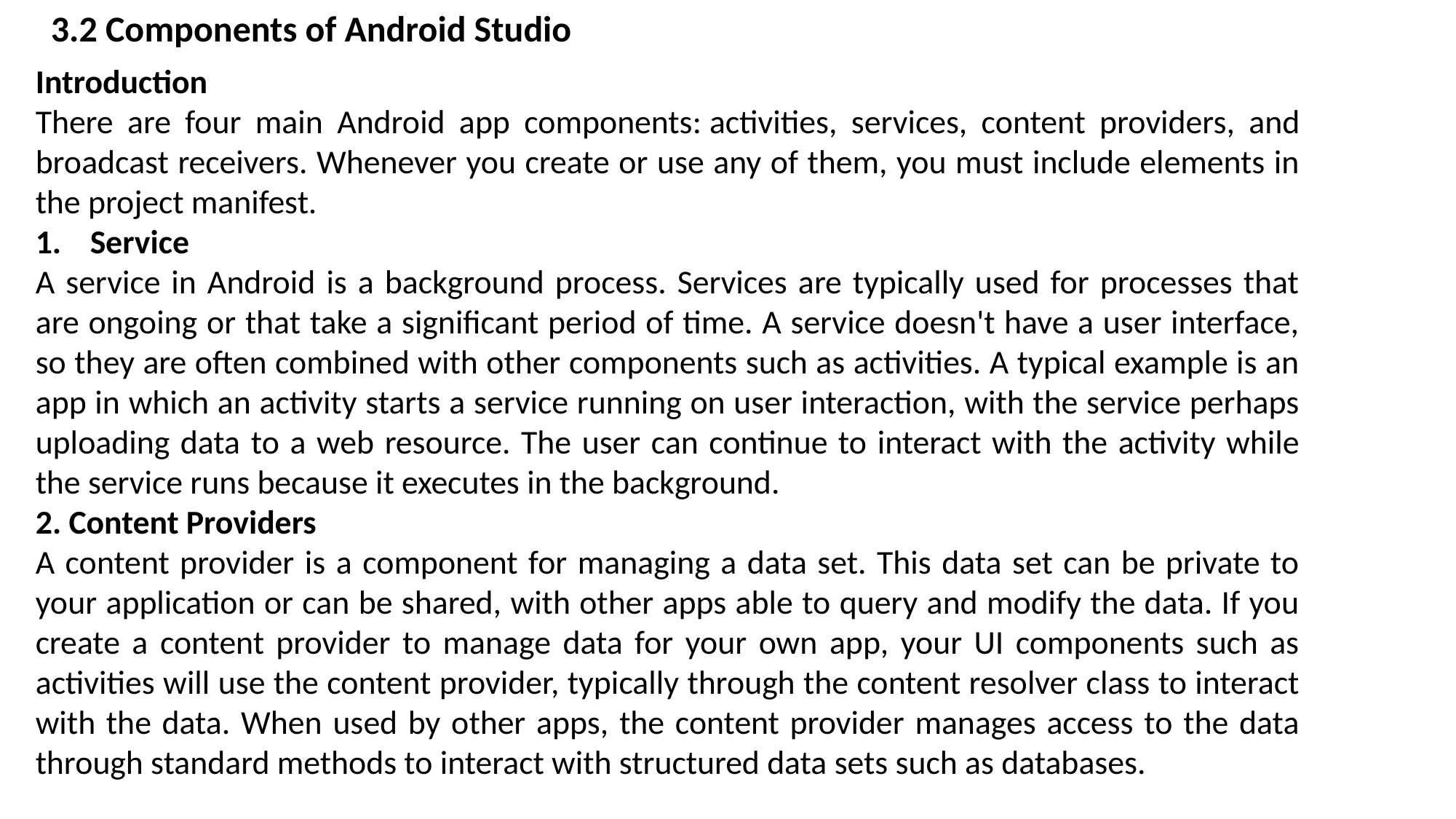

3.2 Components of Android Studio
Introduction
There are four main Android app components: activities, services, content providers, and broadcast receivers. Whenever you create or use any of them, you must include elements in the project manifest.
Service
A service in Android is a background process. Services are typically used for processes that are ongoing or that take a significant period of time. A service doesn't have a user interface, so they are often combined with other components such as activities. A typical example is an app in which an activity starts a service running on user interaction, with the service perhaps uploading data to a web resource. The user can continue to interact with the activity while the service runs because it executes in the background.
2. Content Providers
A content provider is a component for managing a data set. This data set can be private to your application or can be shared, with other apps able to query and modify the data. If you create a content provider to manage data for your own app, your UI components such as activities will use the content provider, typically through the content resolver class to interact with the data. When used by other apps, the content provider manages access to the data through standard methods to interact with structured data sets such as databases.